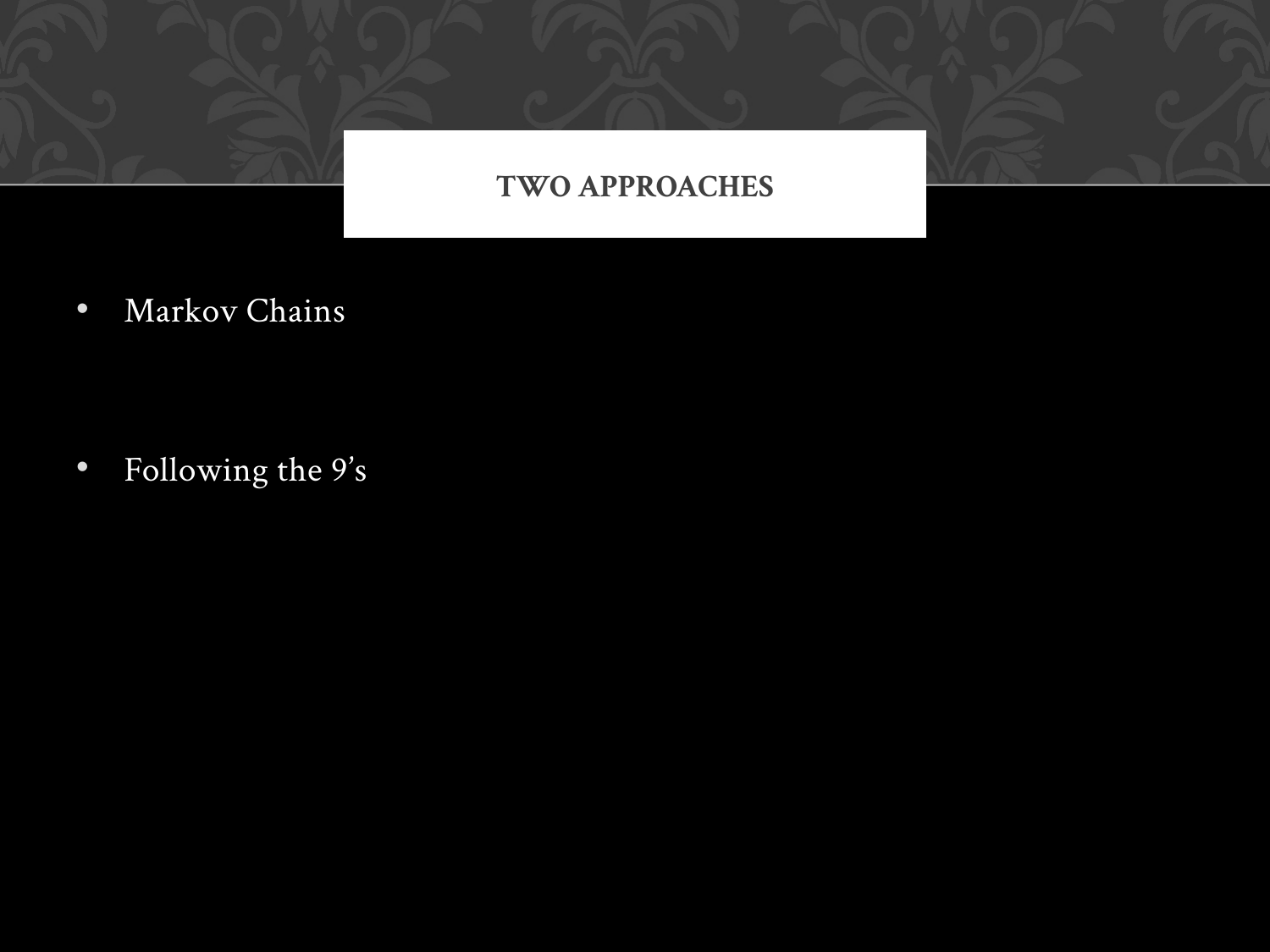

# Two Approaches
Markov Chains

Following the 9’s